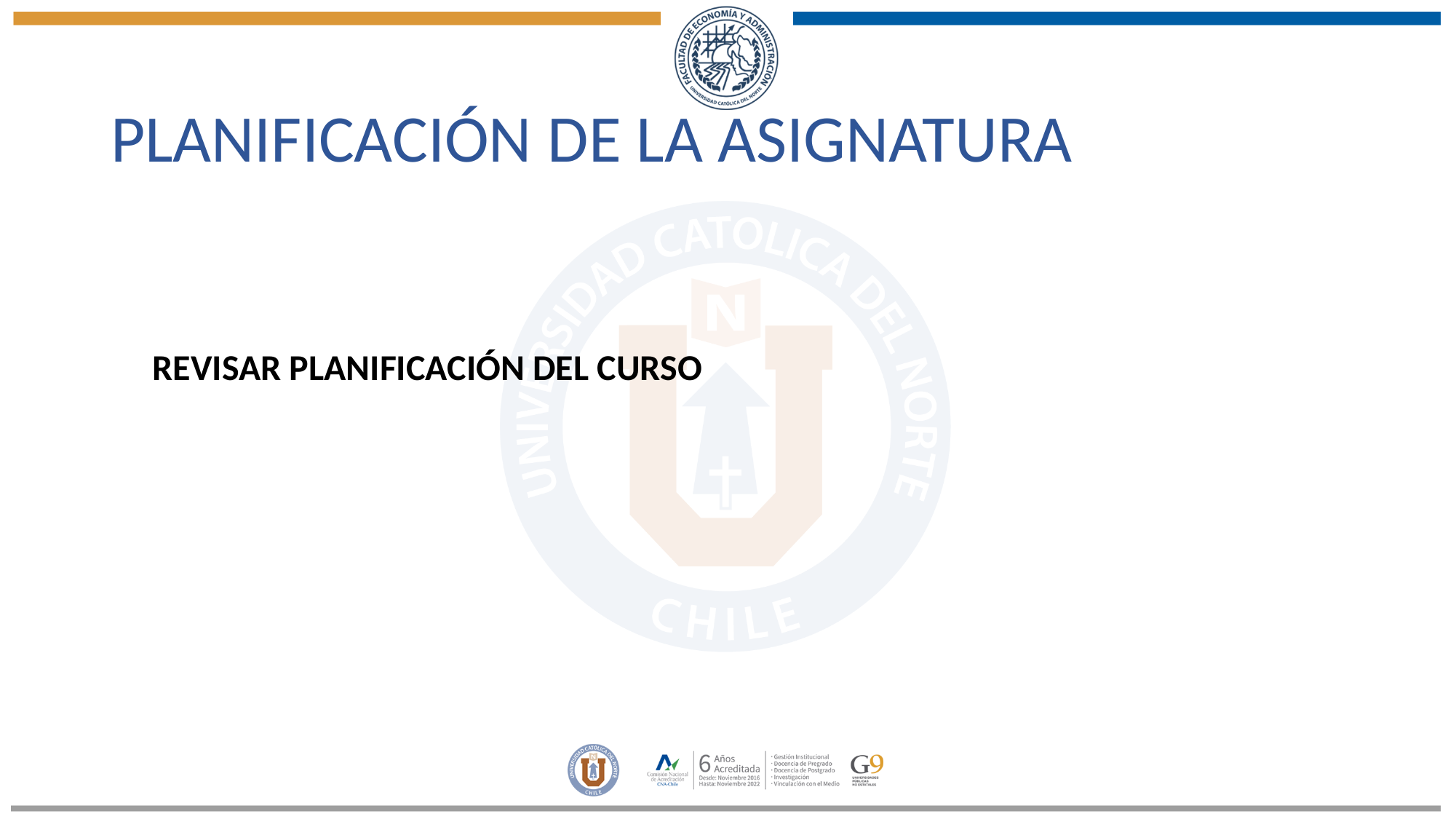

Planificación de la Asignatura
REVISAR PLANIFICACIÓN DEL CURSO